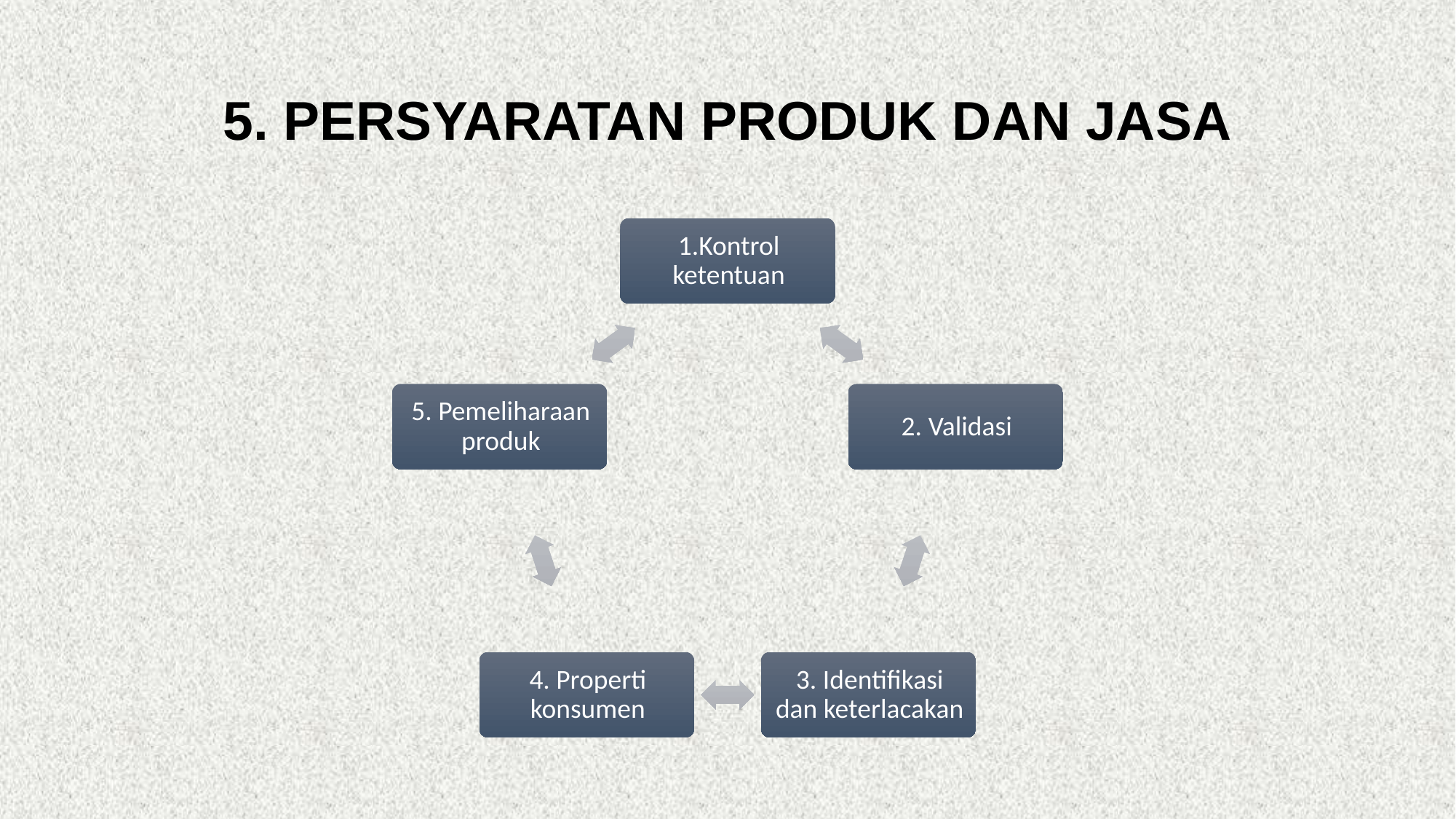

# 5. PERSYARATAN PRODUK DAN JASA
1.Kontrol ketentuan

2. Validasi

3. Identifikasi dan keterlacakan

4. Properti konsumen

5. Pemeliharaan produk